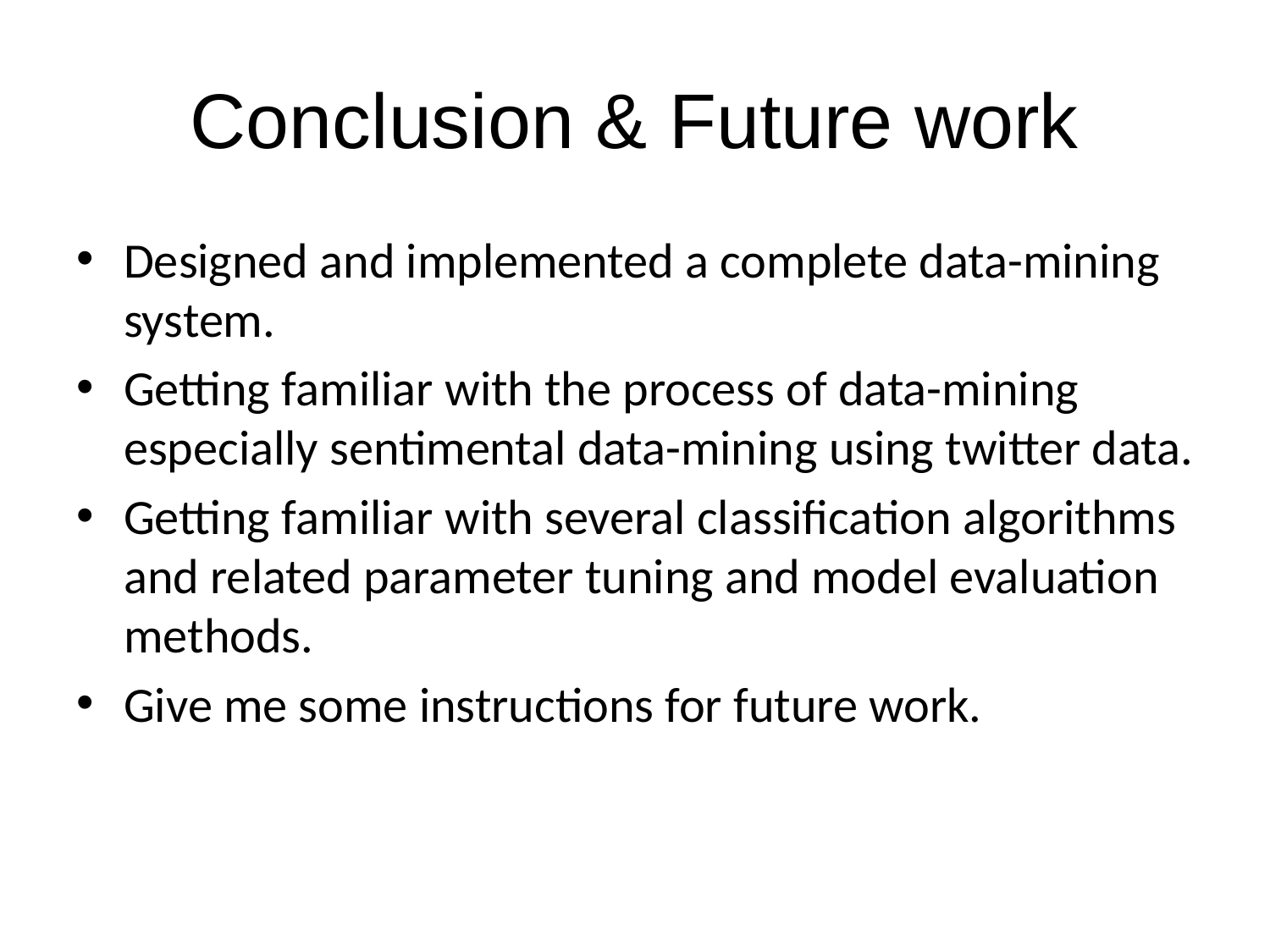

# Conclusion & Future work
Designed and implemented a complete data-mining system.
Getting familiar with the process of data-mining especially sentimental data-mining using twitter data.
Getting familiar with several classification algorithms and related parameter tuning and model evaluation methods.
Give me some instructions for future work.